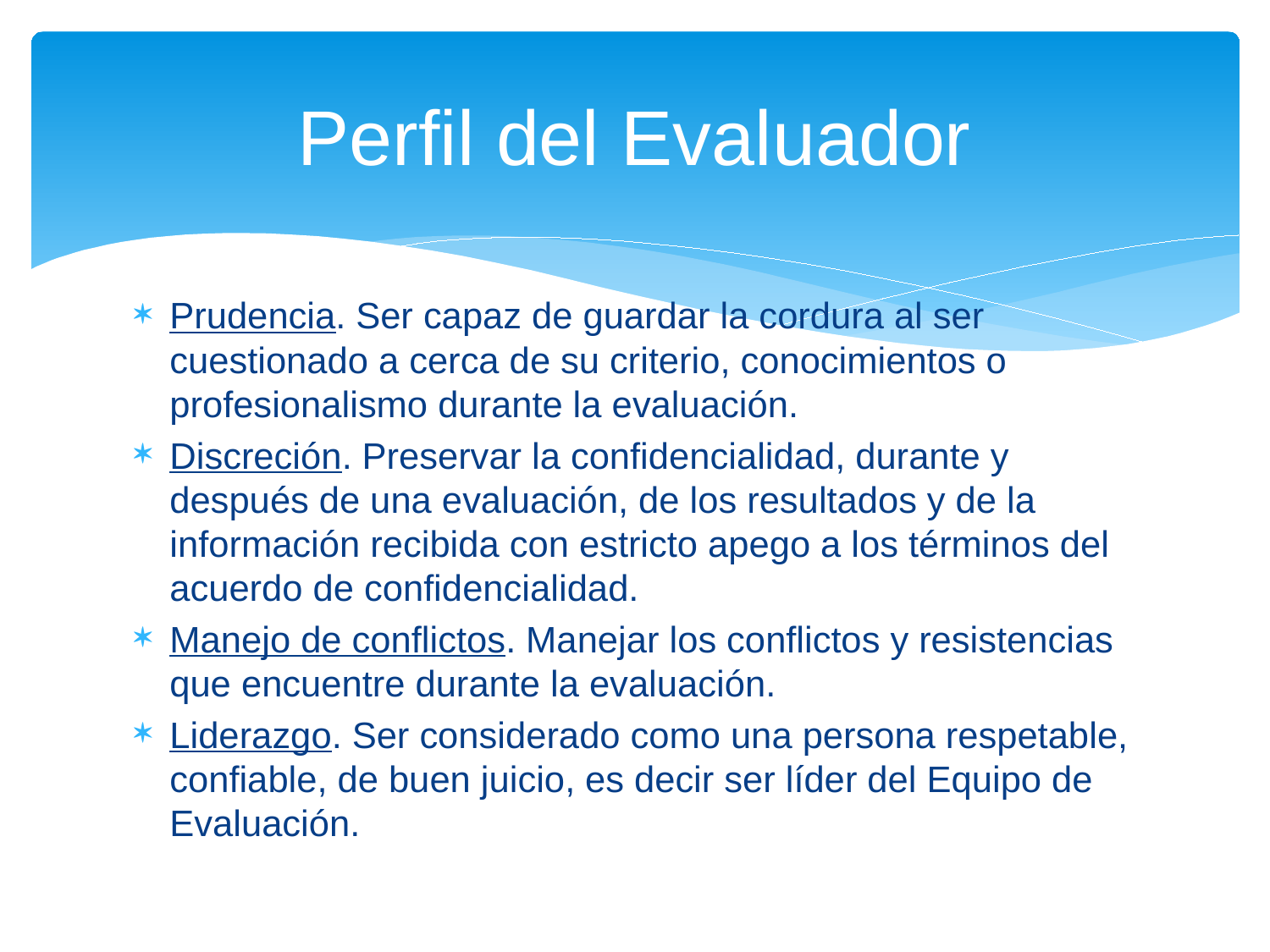

# Perfil del Evaluador
Prudencia. Ser capaz de guardar la cordura al ser cuestionado a cerca de su criterio, conocimientos o profesionalismo durante la evaluación.
Discreción. Preservar la confidencialidad, durante y después de una evaluación, de los resultados y de la información recibida con estricto apego a los términos del acuerdo de confidencialidad.
Manejo de conflictos. Manejar los conflictos y resistencias que encuentre durante la evaluación.
Liderazgo. Ser considerado como una persona respetable, confiable, de buen juicio, es decir ser líder del Equipo de Evaluación.